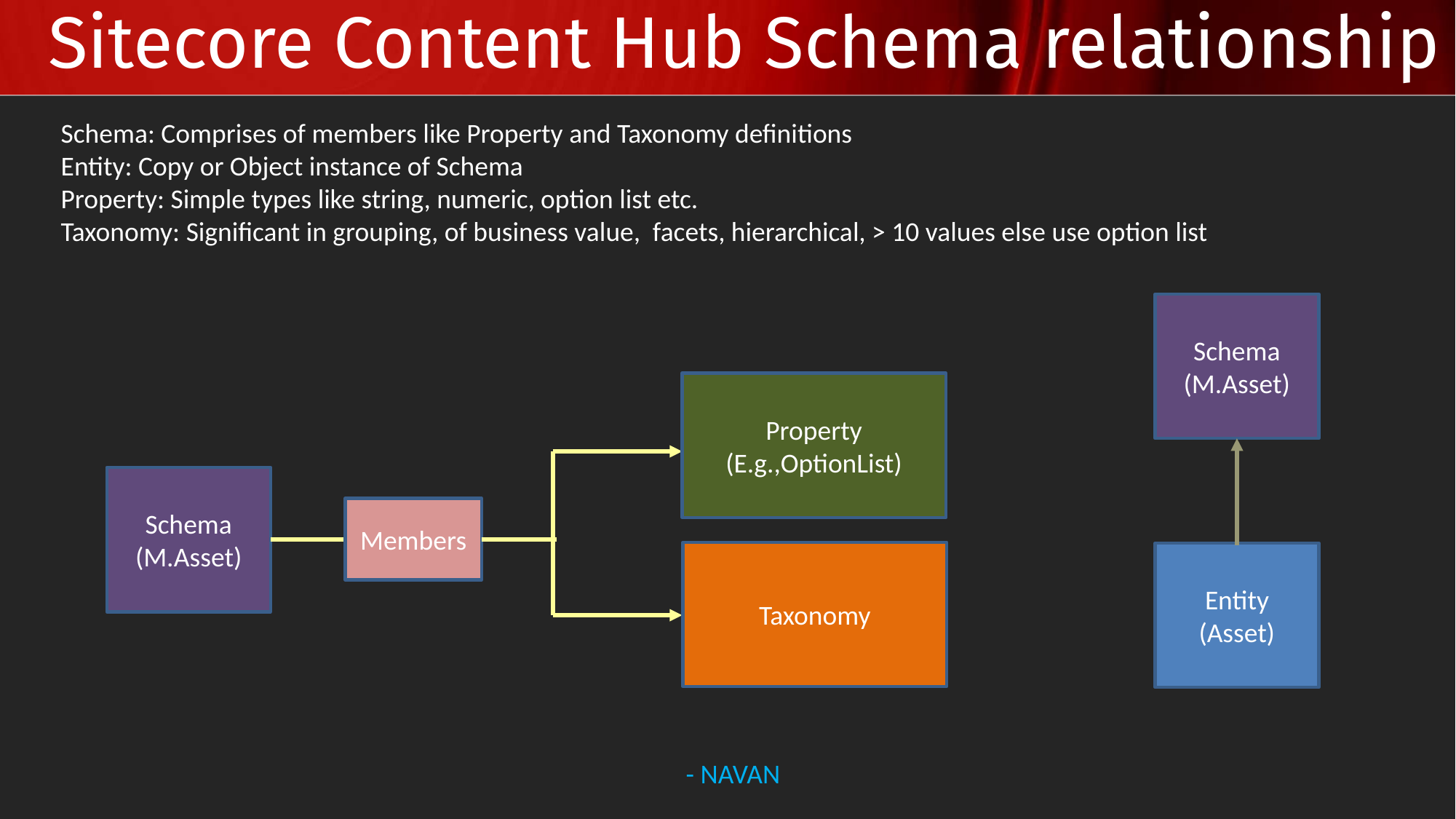

# Sitecore Content Hub Schema relationship
Schema: Comprises of members like Property and Taxonomy definitions
Entity: Copy or Object instance of Schema
Property: Simple types like string, numeric, option list etc.
Taxonomy: Significant in grouping, of business value,  facets, hierarchical, > 10 values else use option list
Schema
(M.Asset)
Property
(E.g.,OptionList)
Schema
(M.Asset)
Members
Taxonomy
Entity
(Asset)
- NAVAN